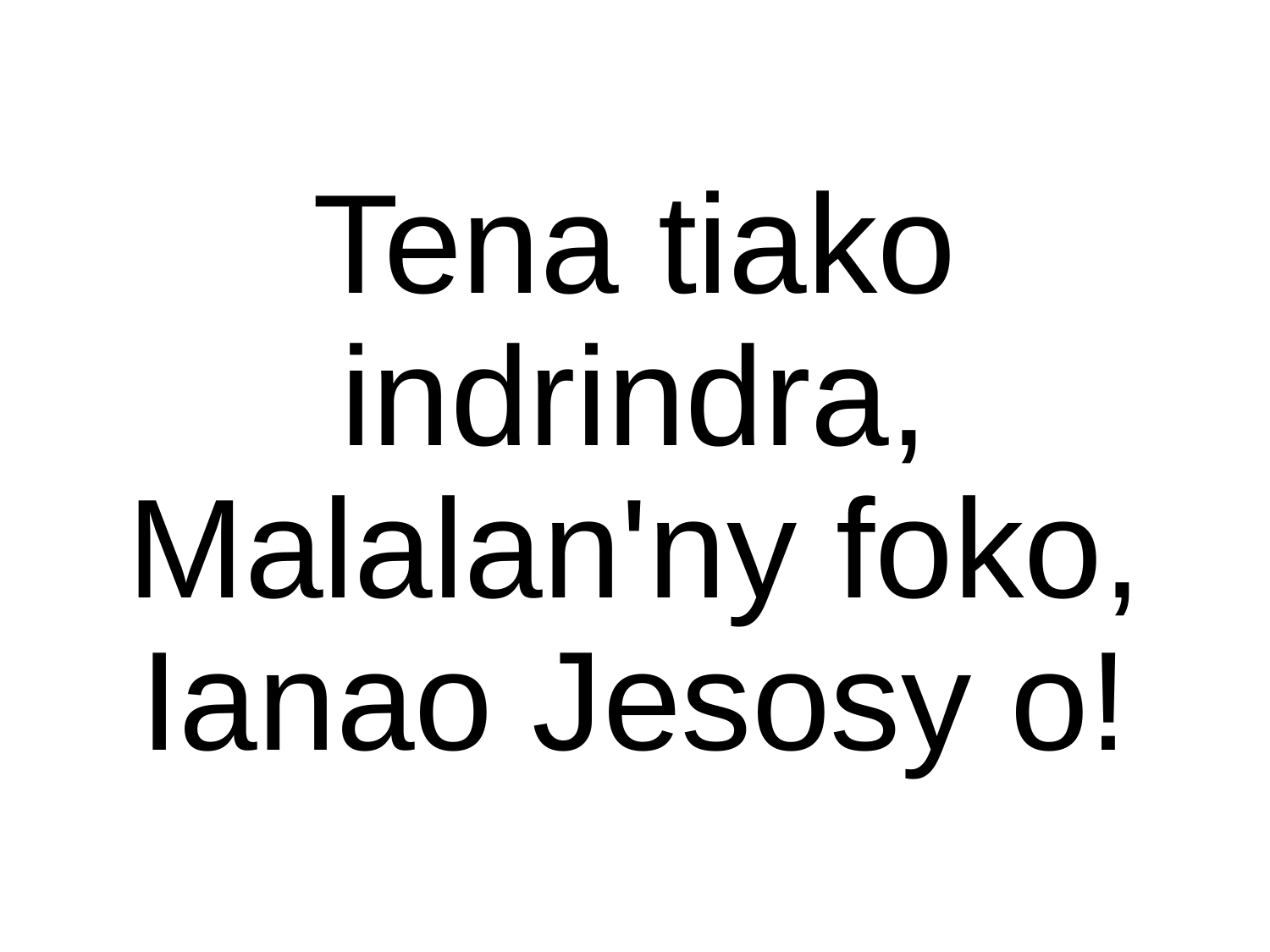

# Tena tiako indrindra, Malalan'ny foko, Ianao Jesosy o!